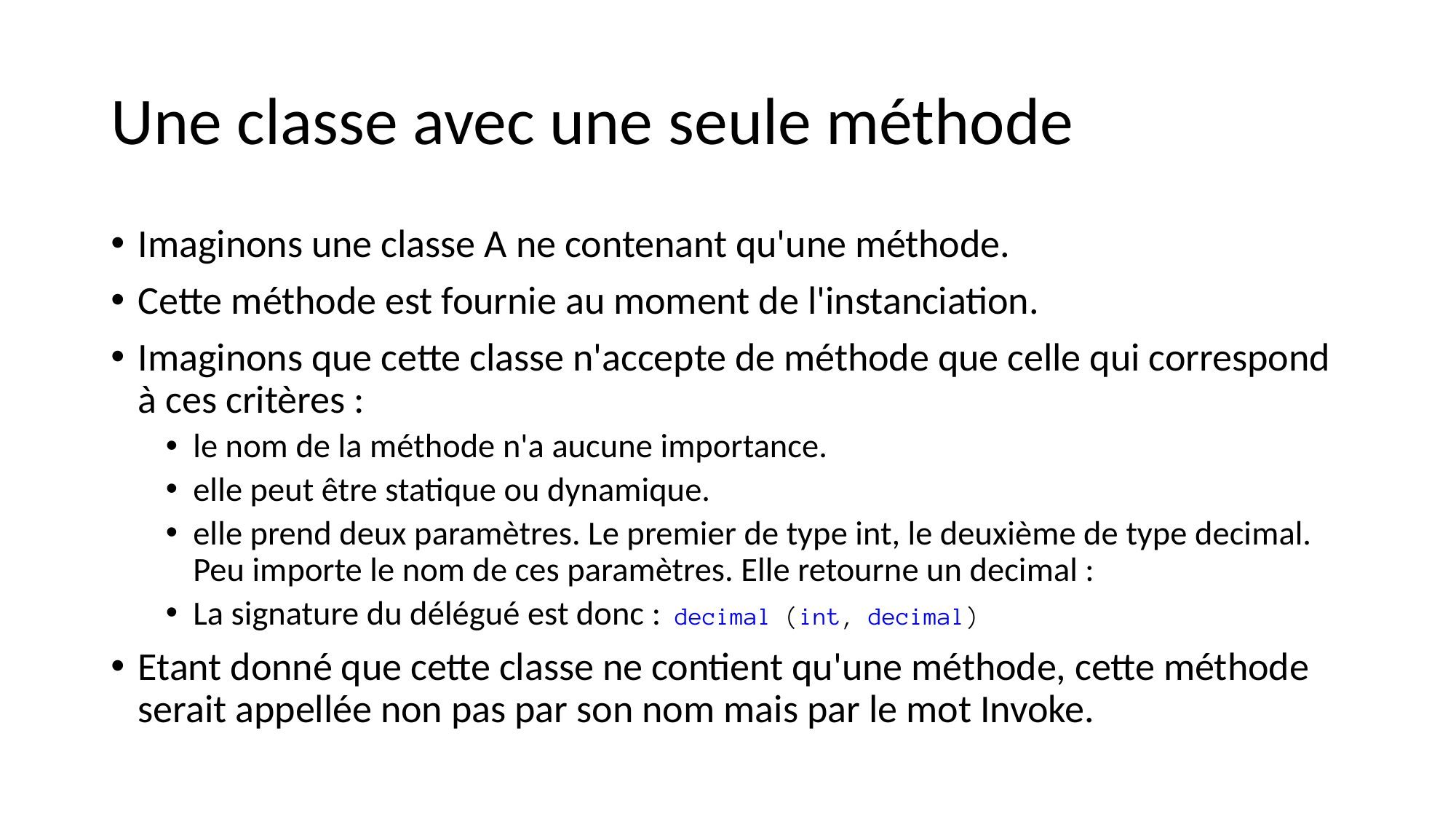

# Une classe avec une seule méthode
Imaginons une classe A ne contenant qu'une méthode.
Cette méthode est fournie au moment de l'instanciation.
Imaginons que cette classe n'accepte de méthode que celle qui correspond à ces critères :
le nom de la méthode n'a aucune importance.
elle peut être statique ou dynamique.
elle prend deux paramètres. Le premier de type int, le deuxième de type decimal. Peu importe le nom de ces paramètres. Elle retourne un decimal :
La signature du délégué est donc : decimal (int, decimal)
Etant donné que cette classe ne contient qu'une méthode, cette méthode serait appellée non pas par son nom mais par le mot Invoke.